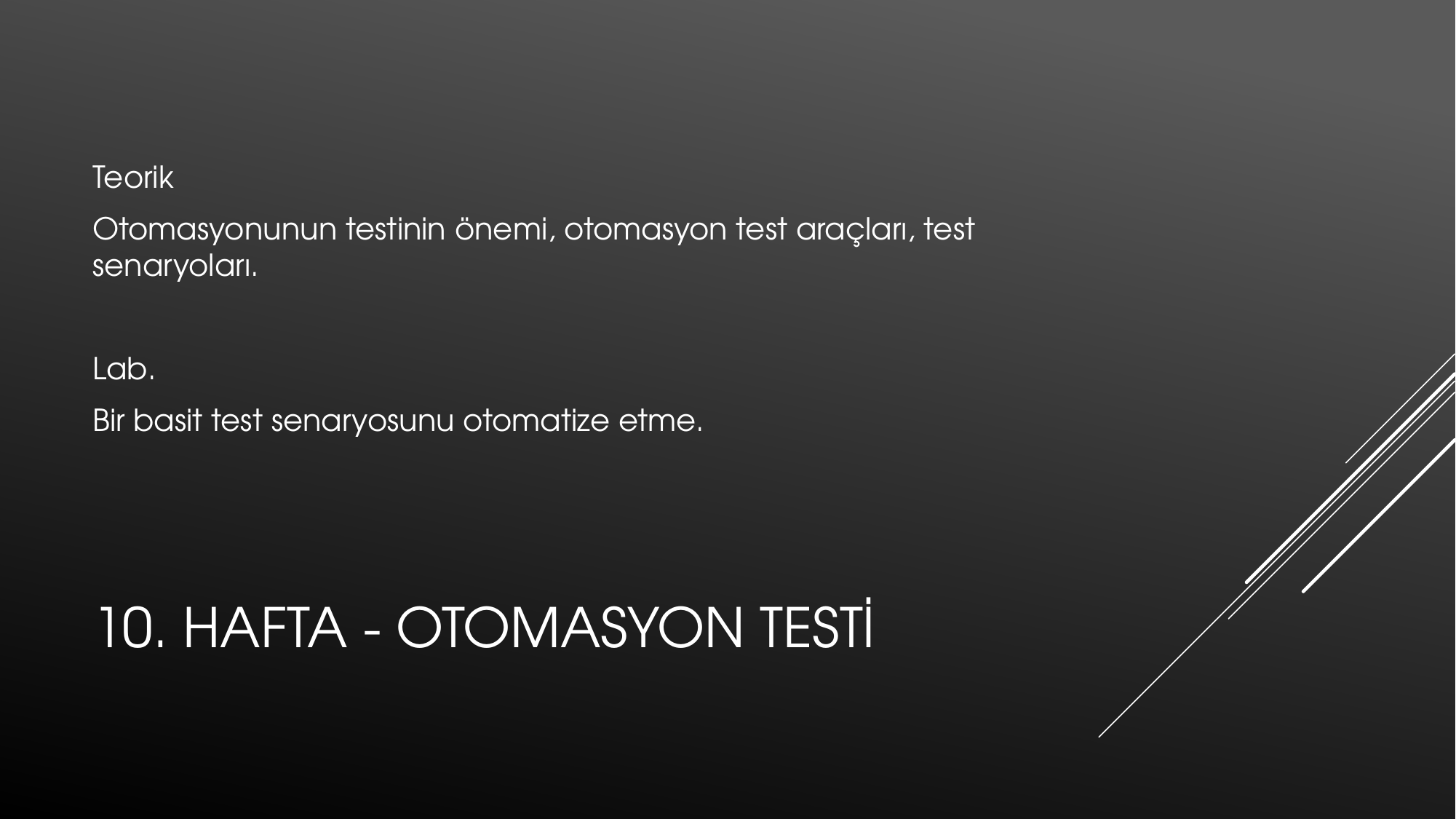

Teorik
Otomasyonunun testinin önemi, otomasyon test araçları, test senaryoları.

Lab.
Bir basit test senaryosunu otomatize etme.
# 10. Hafta - Otomasyon Testi